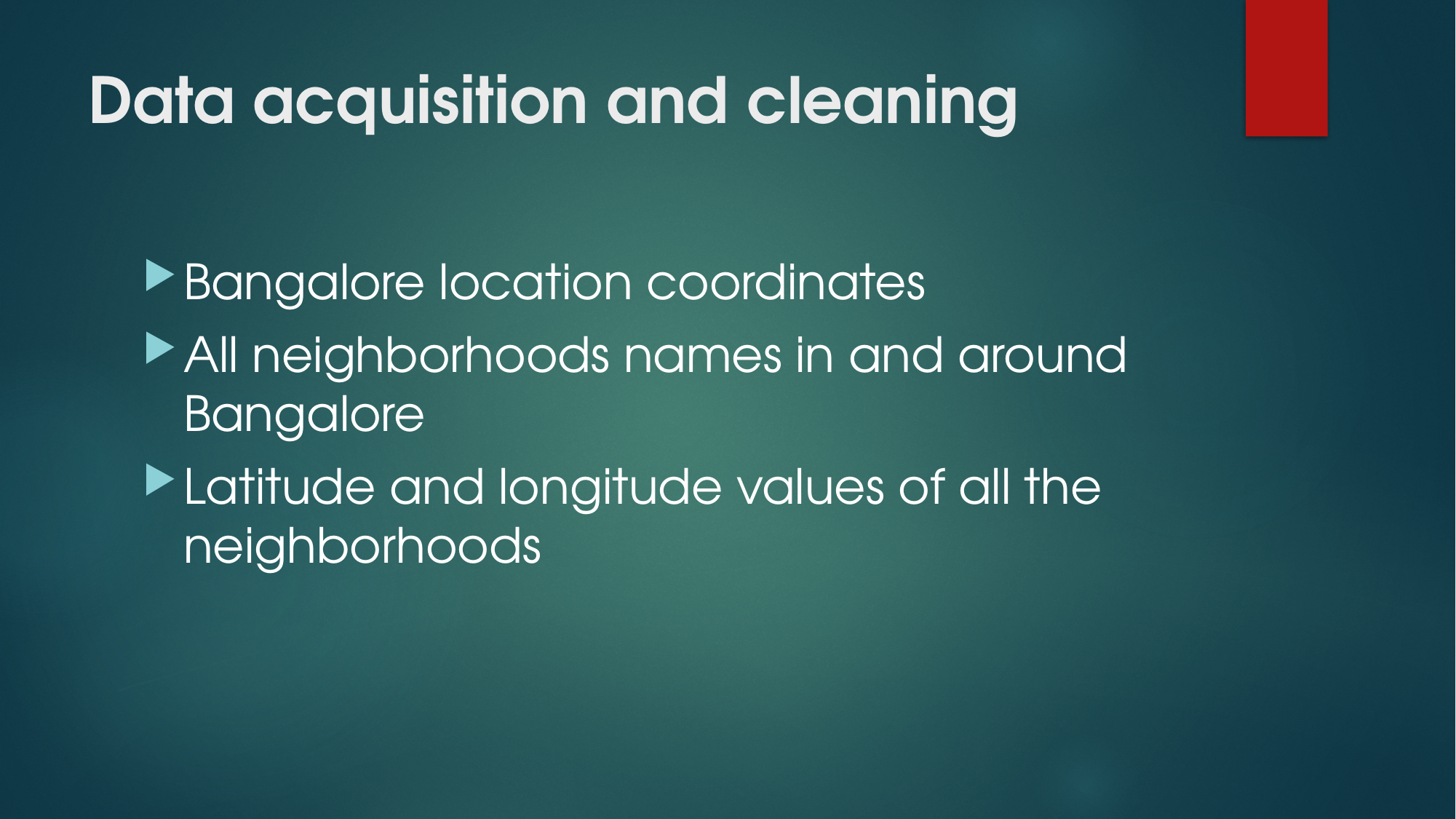

# Data acquisition and cleaning
Bangalore location coordinates
All neighborhoods names in and around Bangalore
Latitude and longitude values of all the neighborhoods